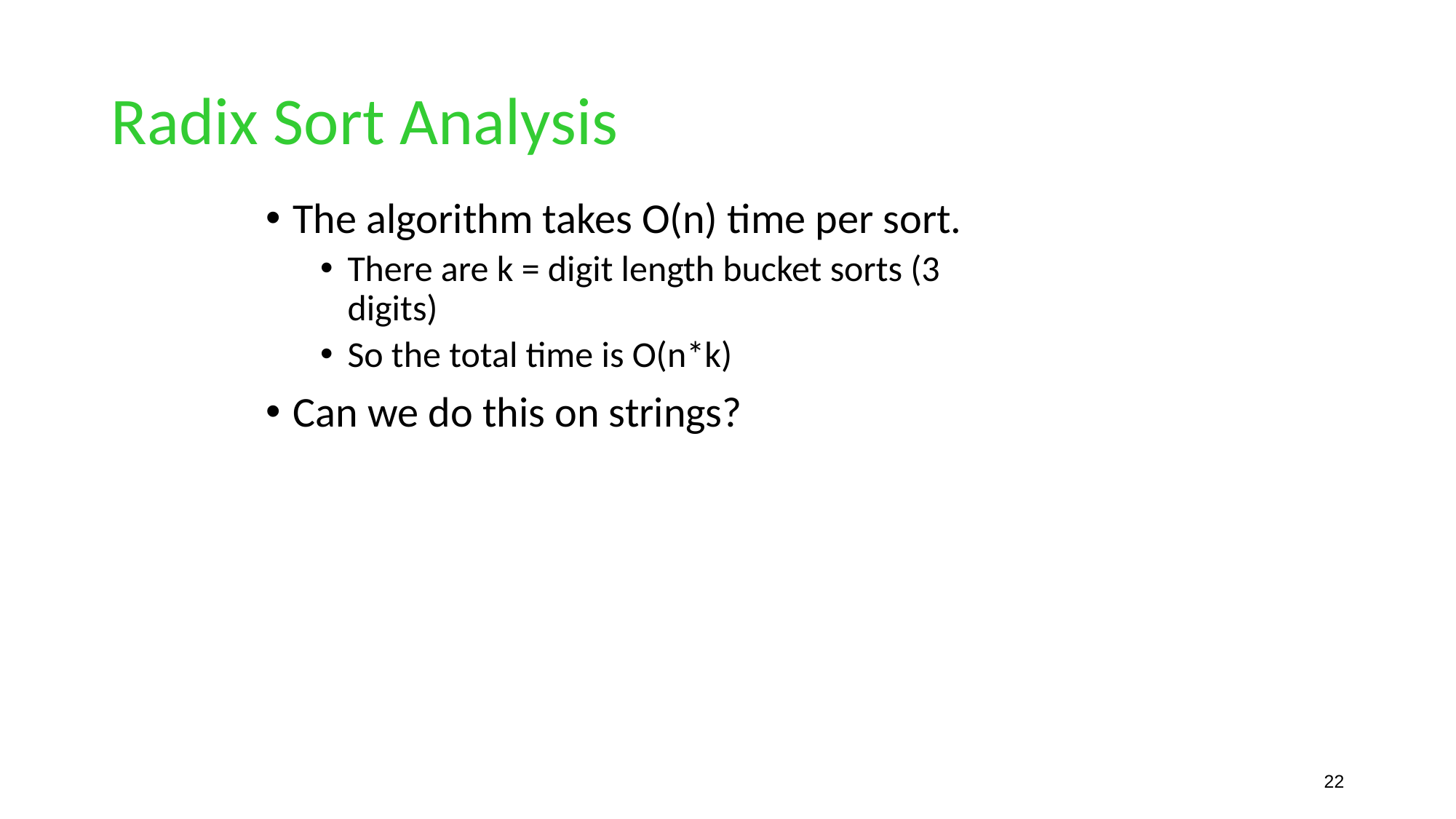

# Radix Sort Analysis
The algorithm takes O(n) time per sort.
There are k = digit length bucket sorts (3 digits)
So the total time is O(n*k)
Can we do this on strings?
22